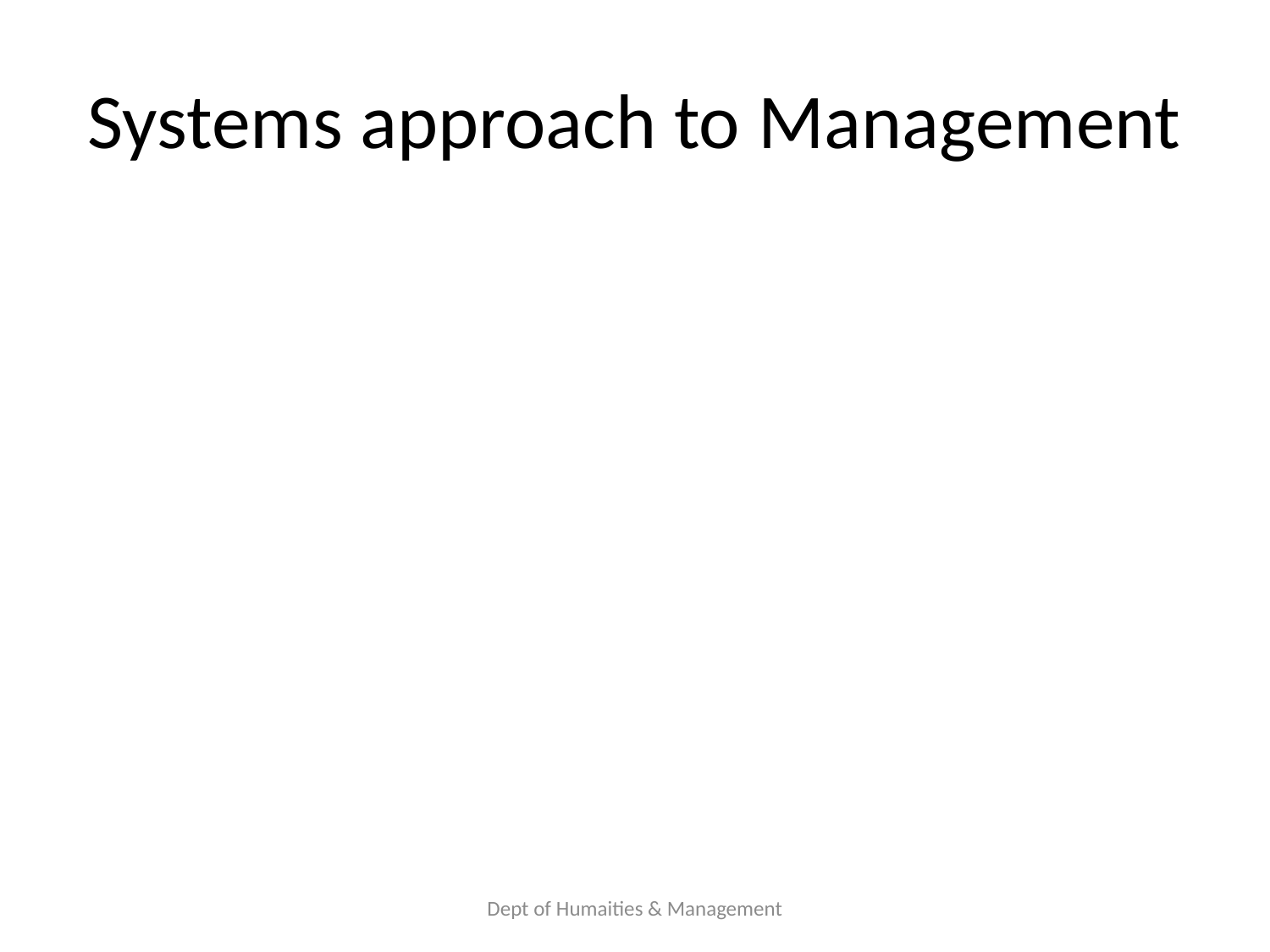

# Systems approach to Management
Dept of Humaities & Management